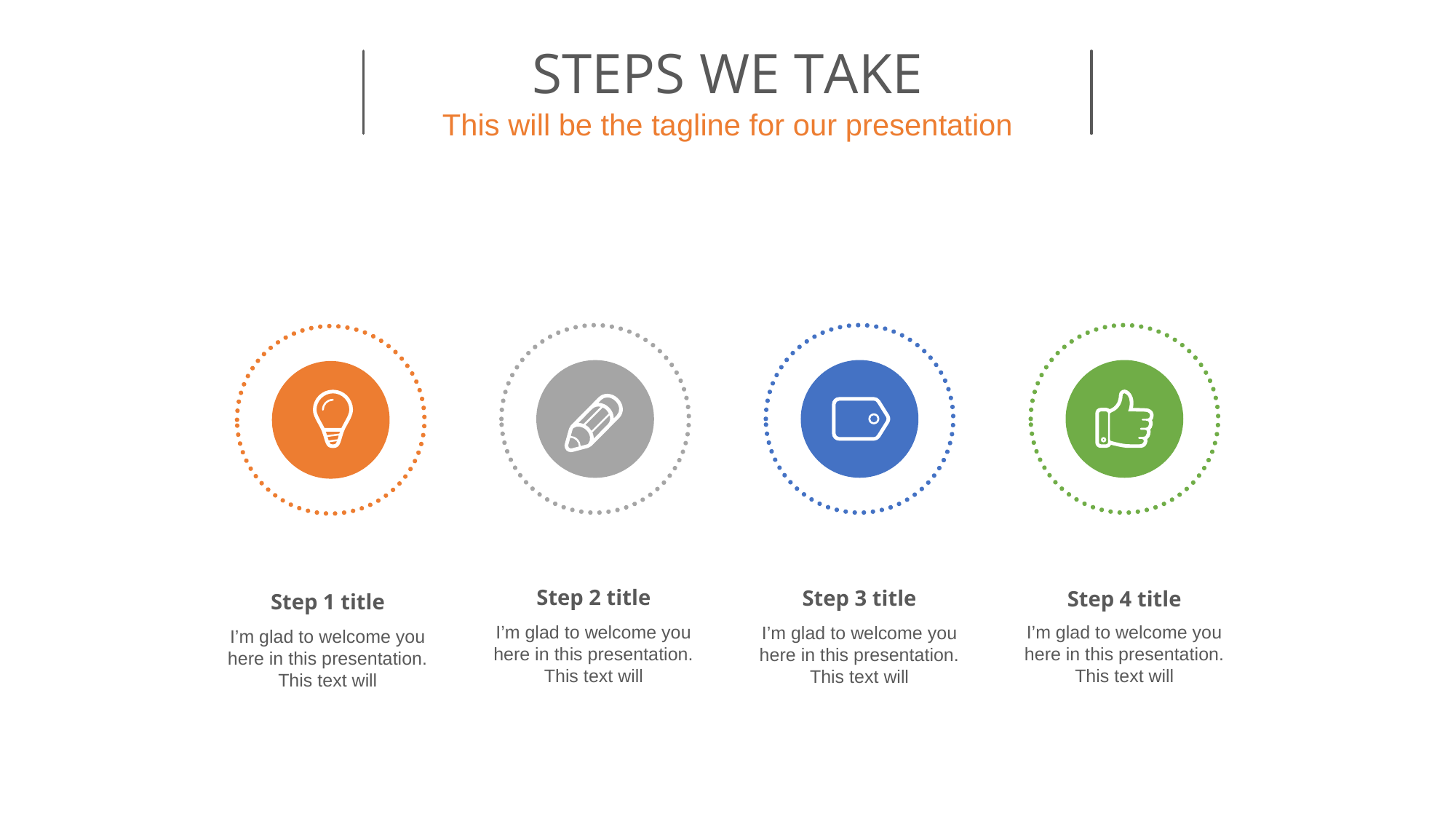

STEPS WE TAKE
This will be the tagline for our presentation

Step 2 title
I’m glad to welcome you here in this presentation. This text will
Step 3 title
I’m glad to welcome you here in this presentation. This text will
Step 4 title
I’m glad to welcome you here in this presentation. This text will
Step 1 title
I’m glad to welcome you here in this presentation. This text will